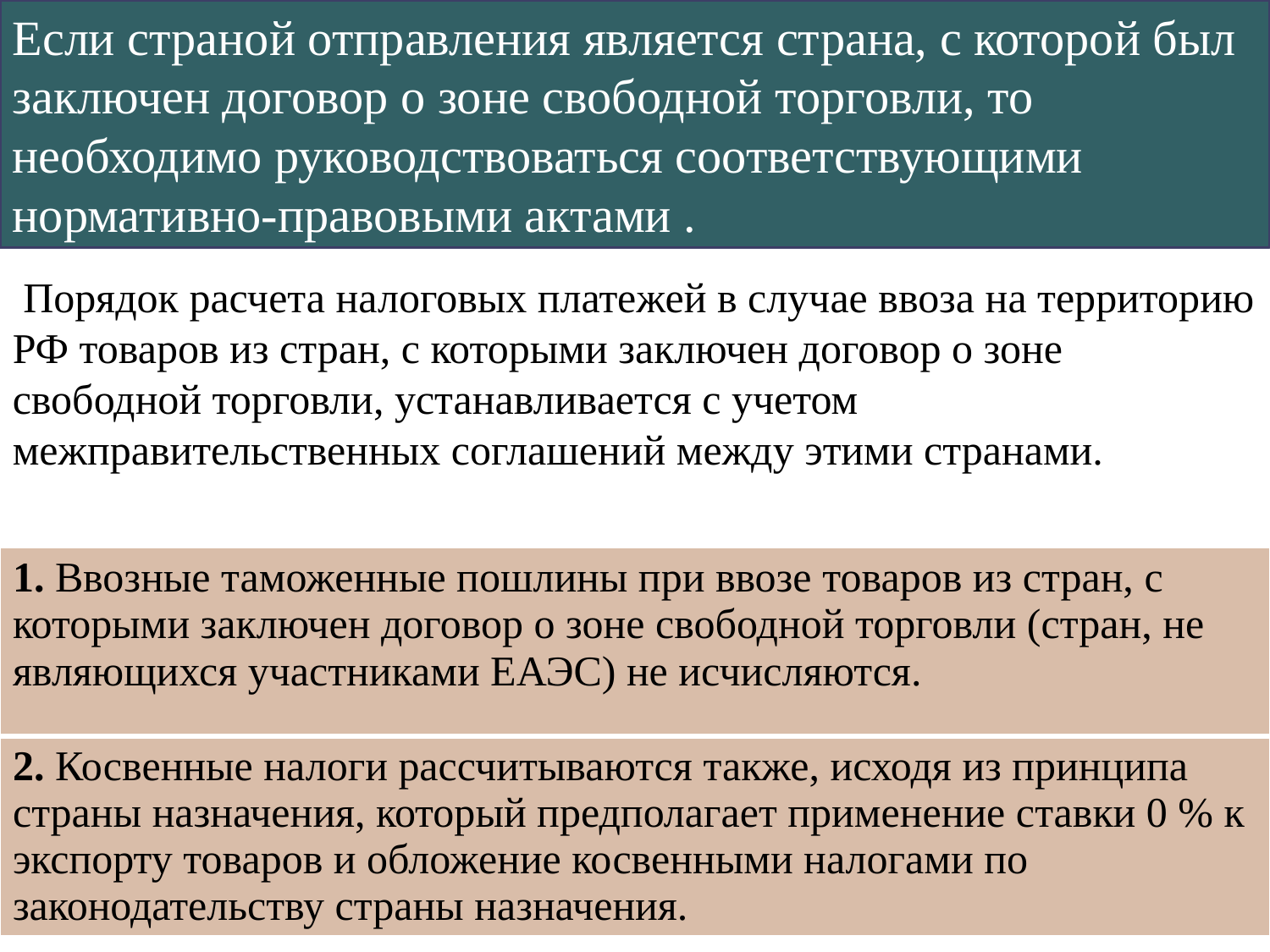

Если страной отправления является страна, с которой был заключен договор о зоне свободной торговли, то необходимо руководствоваться соответствующими нормативно-правовыми актами .
# Порядок расчета налоговых платежей в случае ввоза на территорию РФ товаров из стран, с которыми заключен договор о зоне свободной торговли, устанавливается с учетом межправительственных соглашений между этими странами.
| 1. Ввозные таможенные пошлины при ввозе товаров из стран, с которыми заключен договор о зоне свободной торговли (стран, не являющихся участниками ЕАЭС) не исчисляются. |
| --- |
| 2. Косвенные налоги рассчитываются также, исходя из принципа страны назначения, который предполагает применение ставки 0 % к экспорту товаров и обложение косвенными налогами по законодательству страны назначения. |